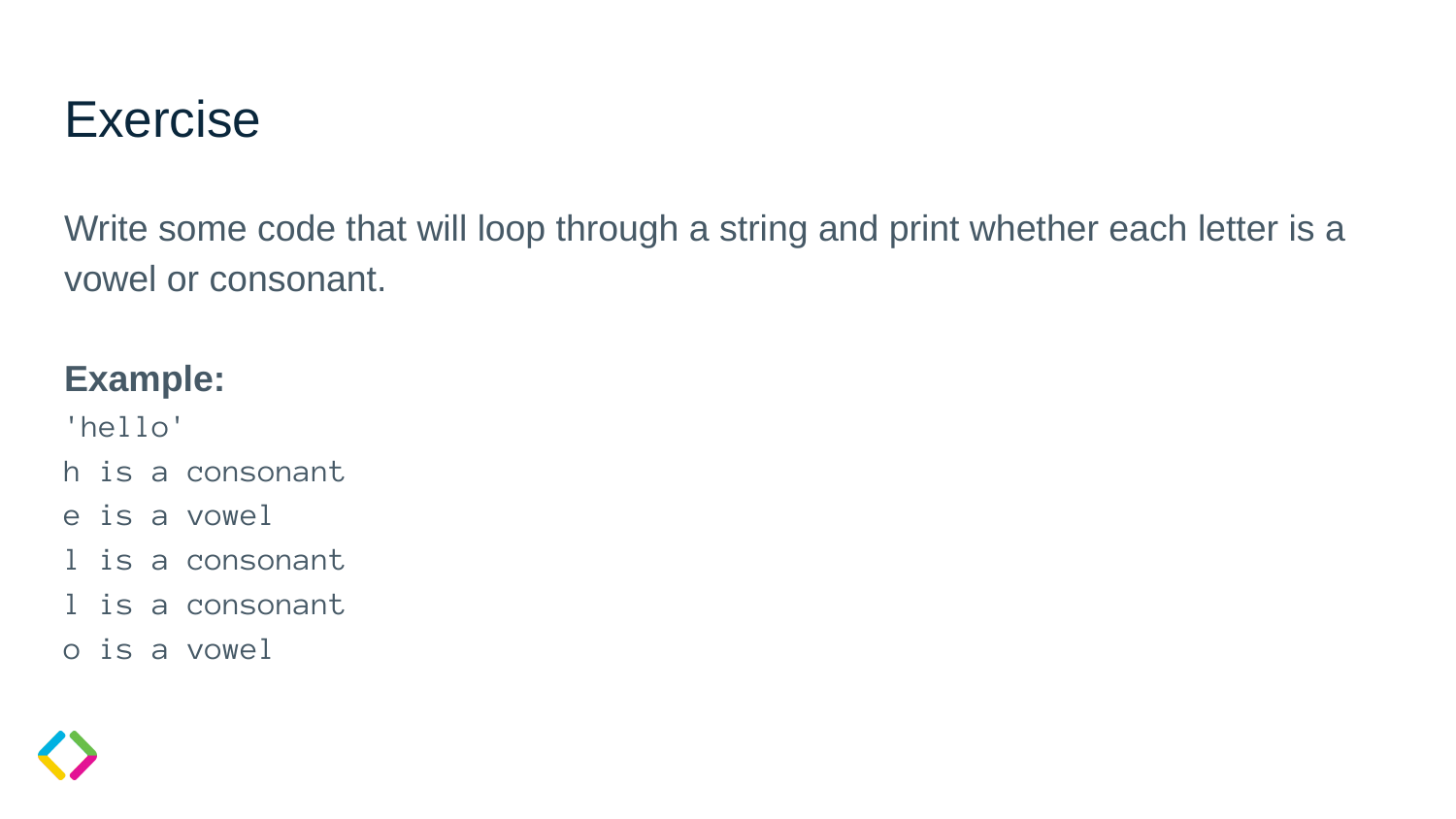

# Exercise
Write some code that will loop through a string and print whether each letter is a vowel or consonant.

Example:
'hello'
h is a consonant
e is a vowel
l is a consonant
l is a consonant
o is a vowel